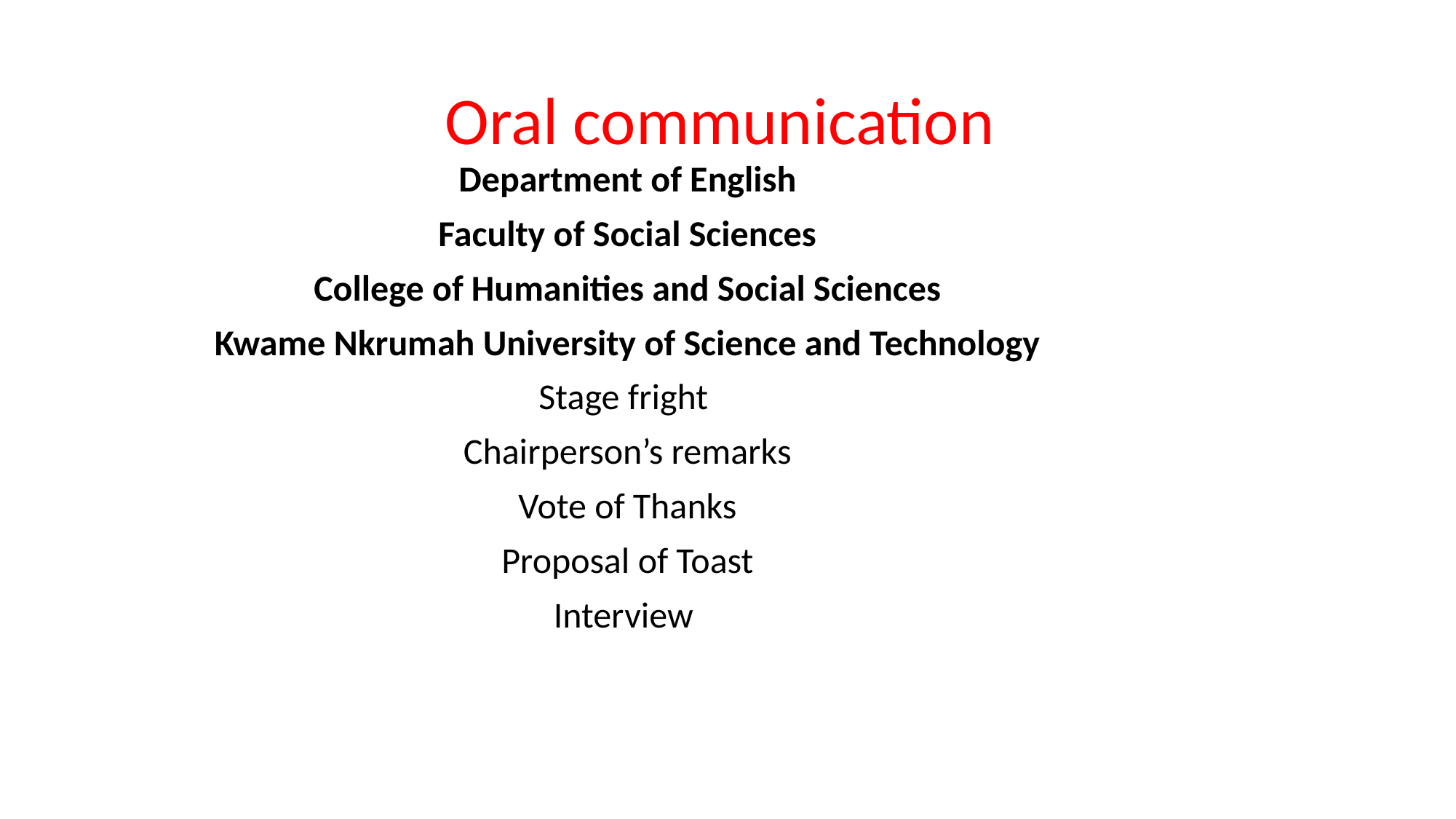

# Oral communication
Department of English
Faculty of Social Sciences
College of Humanities and Social Sciences
Kwame Nkrumah University of Science and Technology
Stage fright
Chairperson’s remarks
Vote of Thanks
Proposal of Toast
Interview